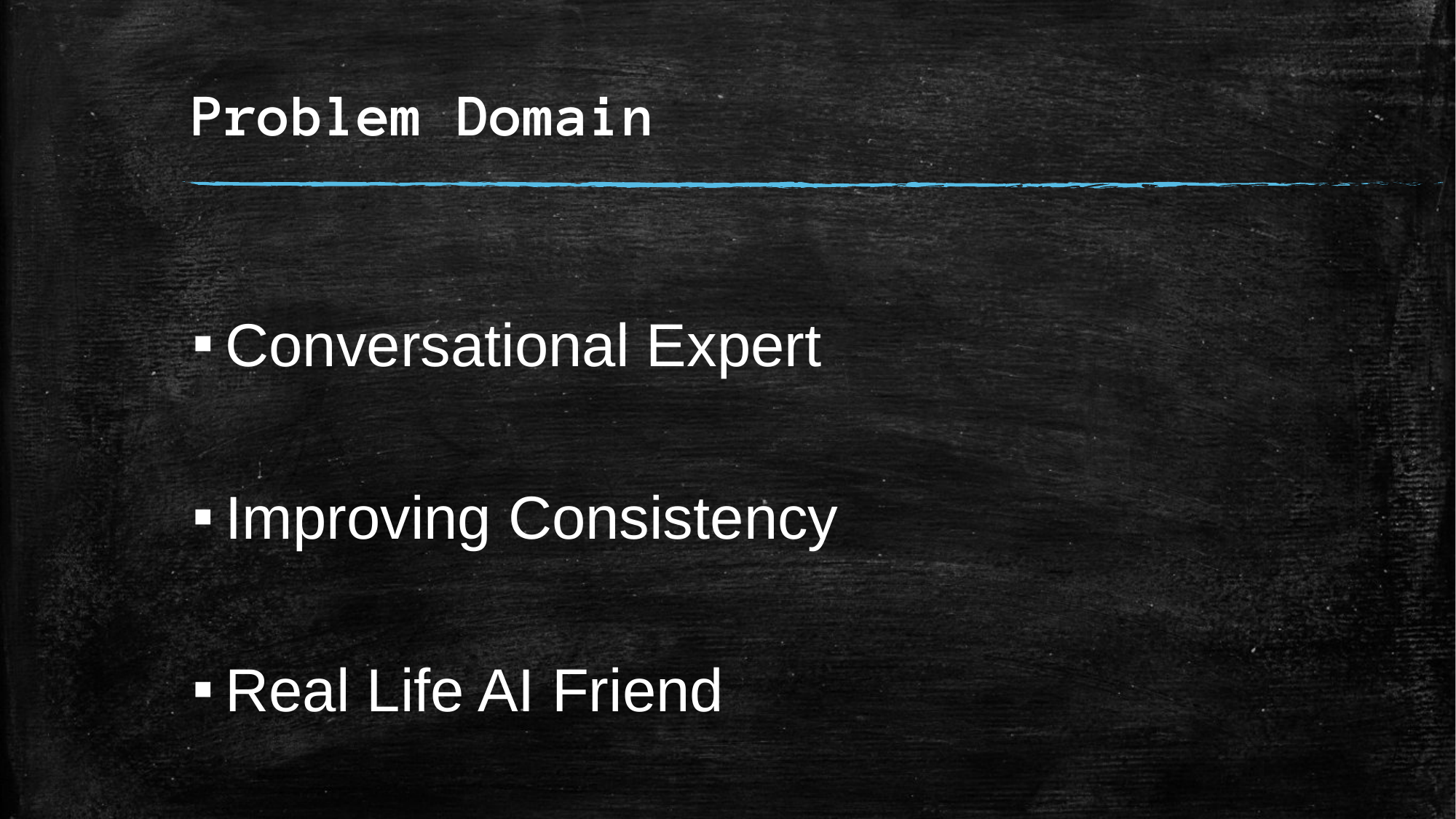

# Problem Domain
Conversational Expert
Improving Consistency
Real Life AI Friend